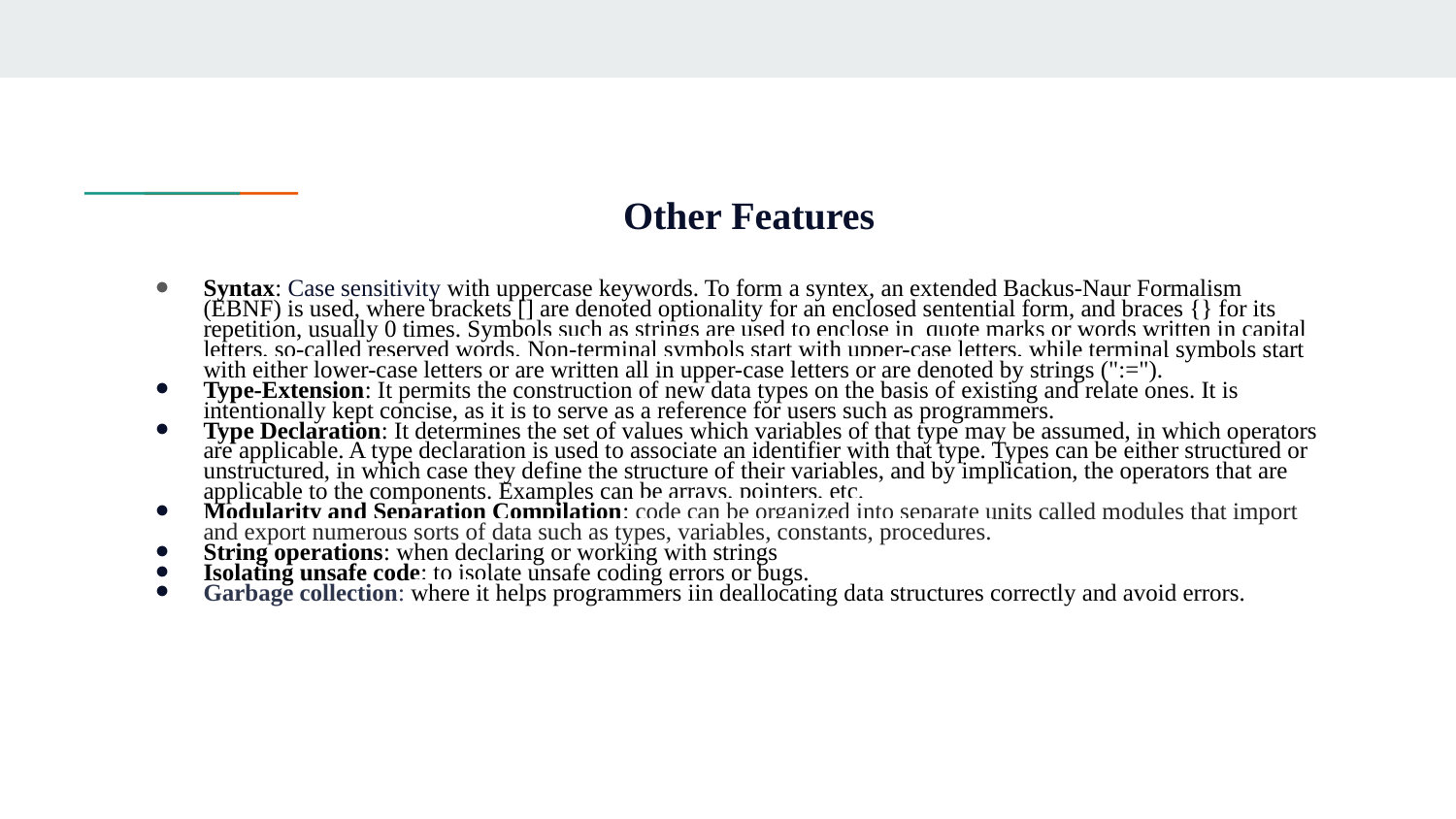

# Other Features
Syntax: Case sensitivity with uppercase keywords. To form a syntex, an extended Backus-Naur Formalism (EBNF) is used, where brackets [] are denoted optionality for an enclosed sentential form, and braces {} for its repetition, usually 0 times. Symbols such as strings are used to enclose in  quote marks or words written in capital letters, so-called reserved words. Non-terminal symbols start with upper-case letters, while terminal symbols start with either lower-case letters or are written all in upper-case letters or are denoted by strings (":=").
Type-Extension: It permits the construction of new data types on the basis of existing and relate ones. It is intentionally kept concise, as it is to serve as a reference for users such as programmers.
Type Declaration: It determines the set of values which variables of that type may be assumed, in which operators are applicable. A type declaration is used to associate an identifier with that type. Types can be either structured or unstructured, in which case they define the structure of their variables, and by implication, the operators that are applicable to the components. Examples can be arrays, pointers, etc.
Modularity and Separation Compilation: code can be organized into separate units called modules that import and export numerous sorts of data such as types, variables, constants, procedures.
String operations: when declaring or working with strings
Isolating unsafe code: to isolate unsafe coding errors or bugs.
Garbage collection: where it helps programmers iin deallocating data structures correctly and avoid errors.